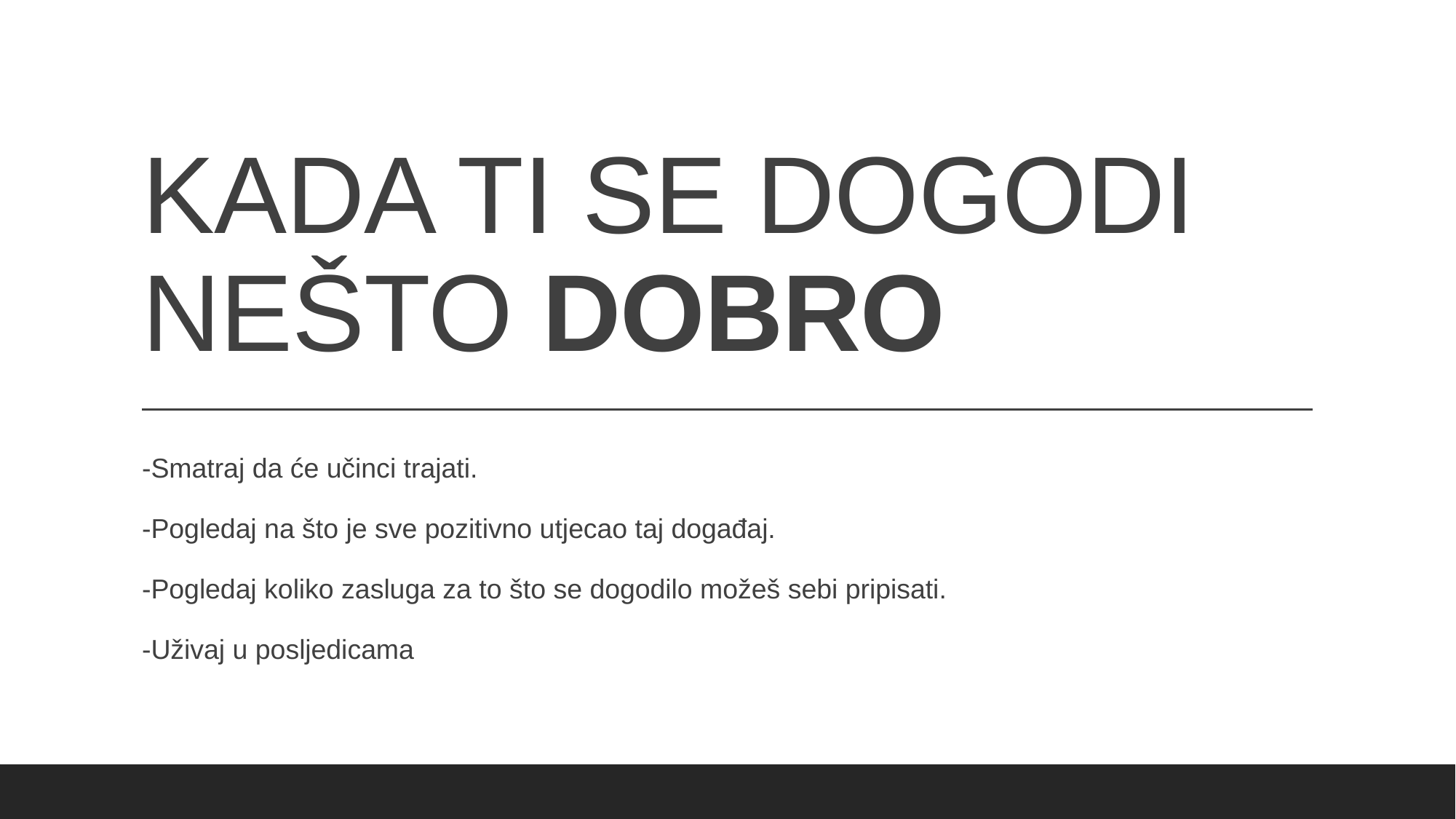

# KADA TI SE DOGODI NEŠTO DOBRO
-Smatraj da će učinci trajati.
-Pogledaj na što je sve pozitivno utjecao taj događaj.
-Pogledaj koliko zasluga za to što se dogodilo možeš sebi pripisati.
-Uživaj u posljedicama